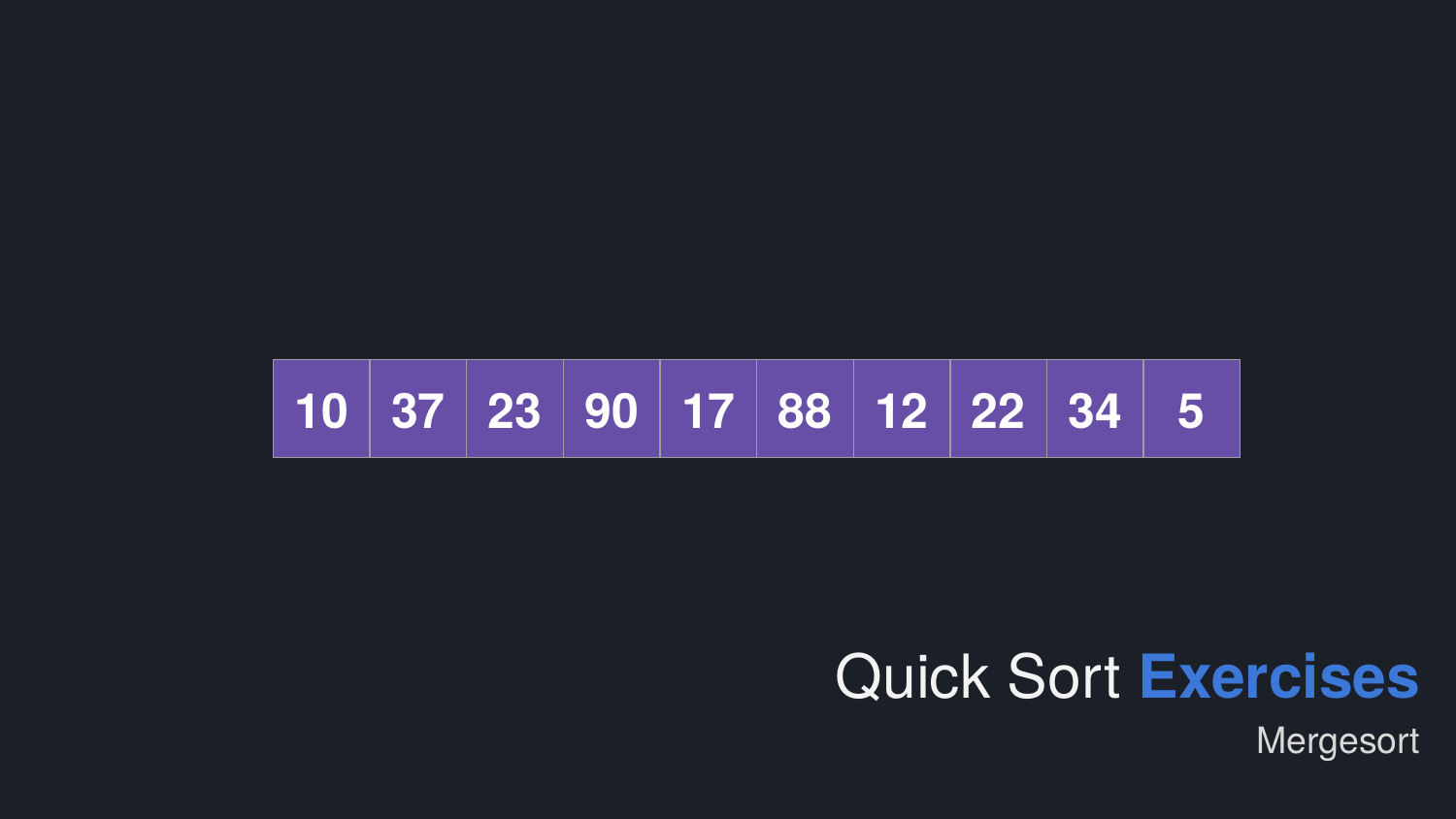

| 10 | 37 | 23 | 90 | 17 | 88 | 12 | 22 | 34 | 5 |
| --- | --- | --- | --- | --- | --- | --- | --- | --- | --- |
# Quick Sort Exercises
Mergesort